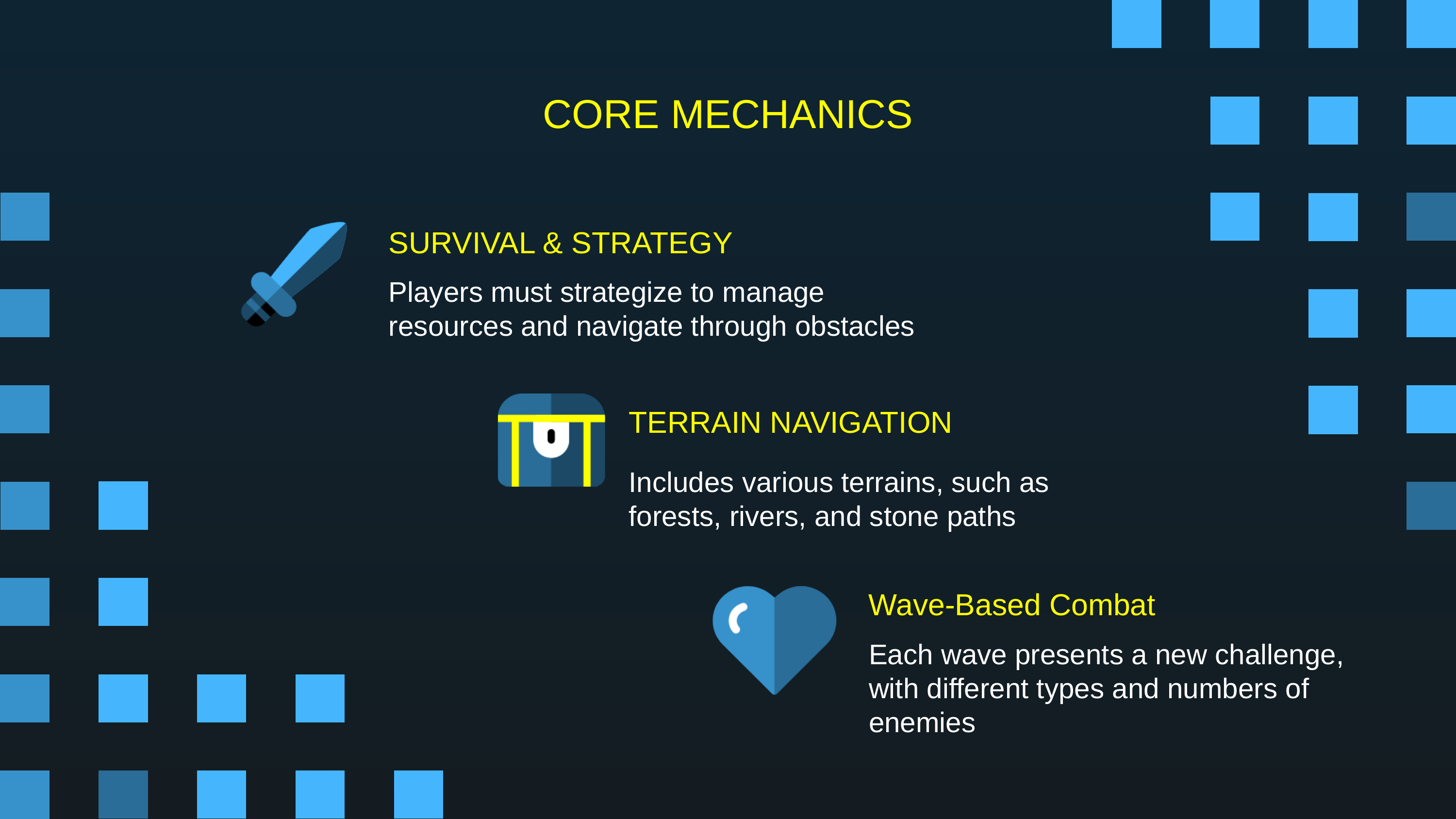

CORE MECHANICS

SURVIVAL & STRATEGY
Players must strategize to manage resources and navigate through obstacles

TERRAIN NAVIGATION
Includes various terrains, such as forests, rivers, and stone paths

Wave-Based Combat

Each wave presents a new challenge, with different types and numbers of enemies